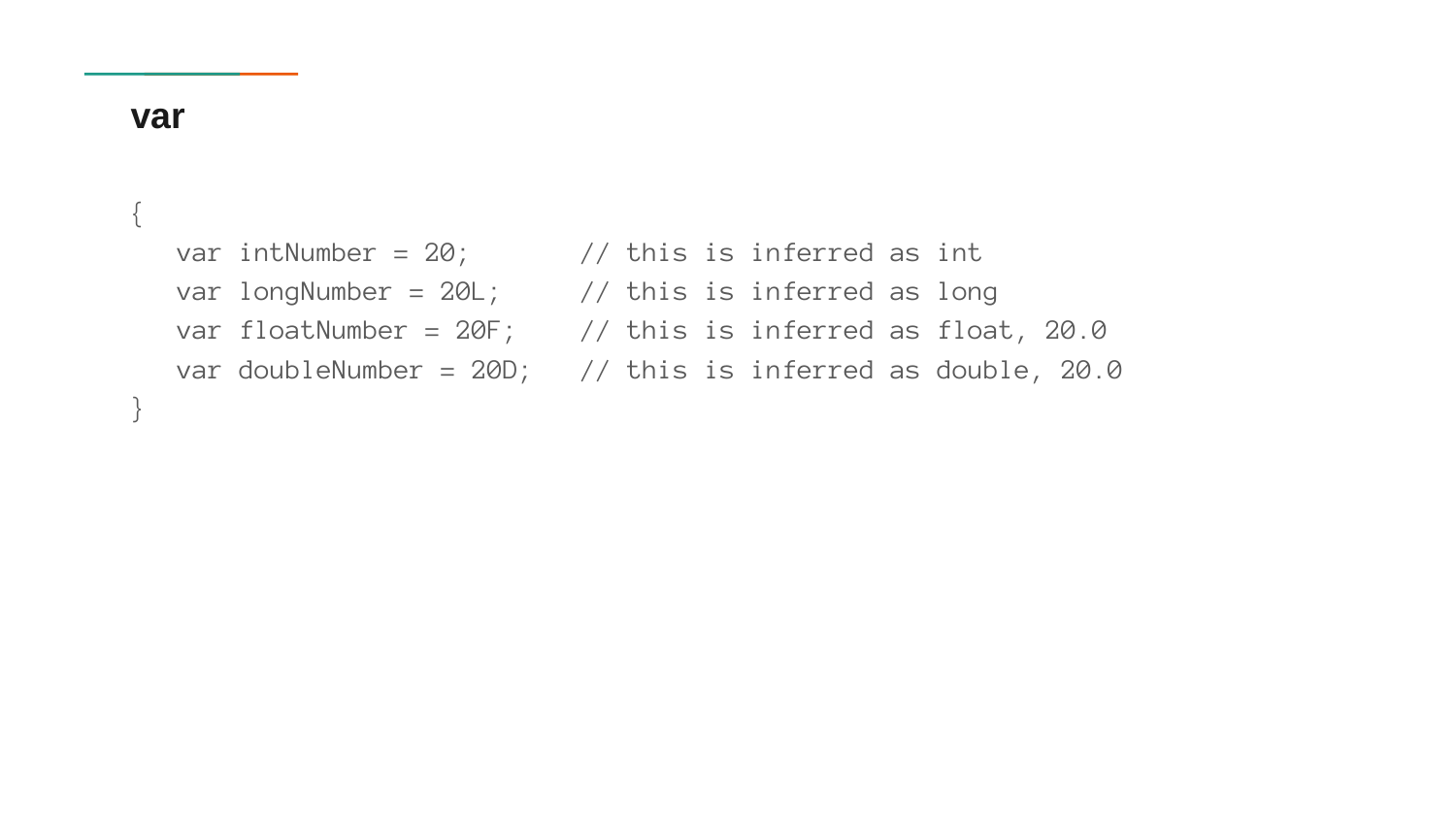

# var
{
   var intNumber = 20;       // this is inferred as int
   var longNumber = 20L;     // this is inferred as long
   var floatNumber = 20F;    // this is inferred as float, 20.0
   var doubleNumber = 20D;   // this is inferred as double, 20.0
}